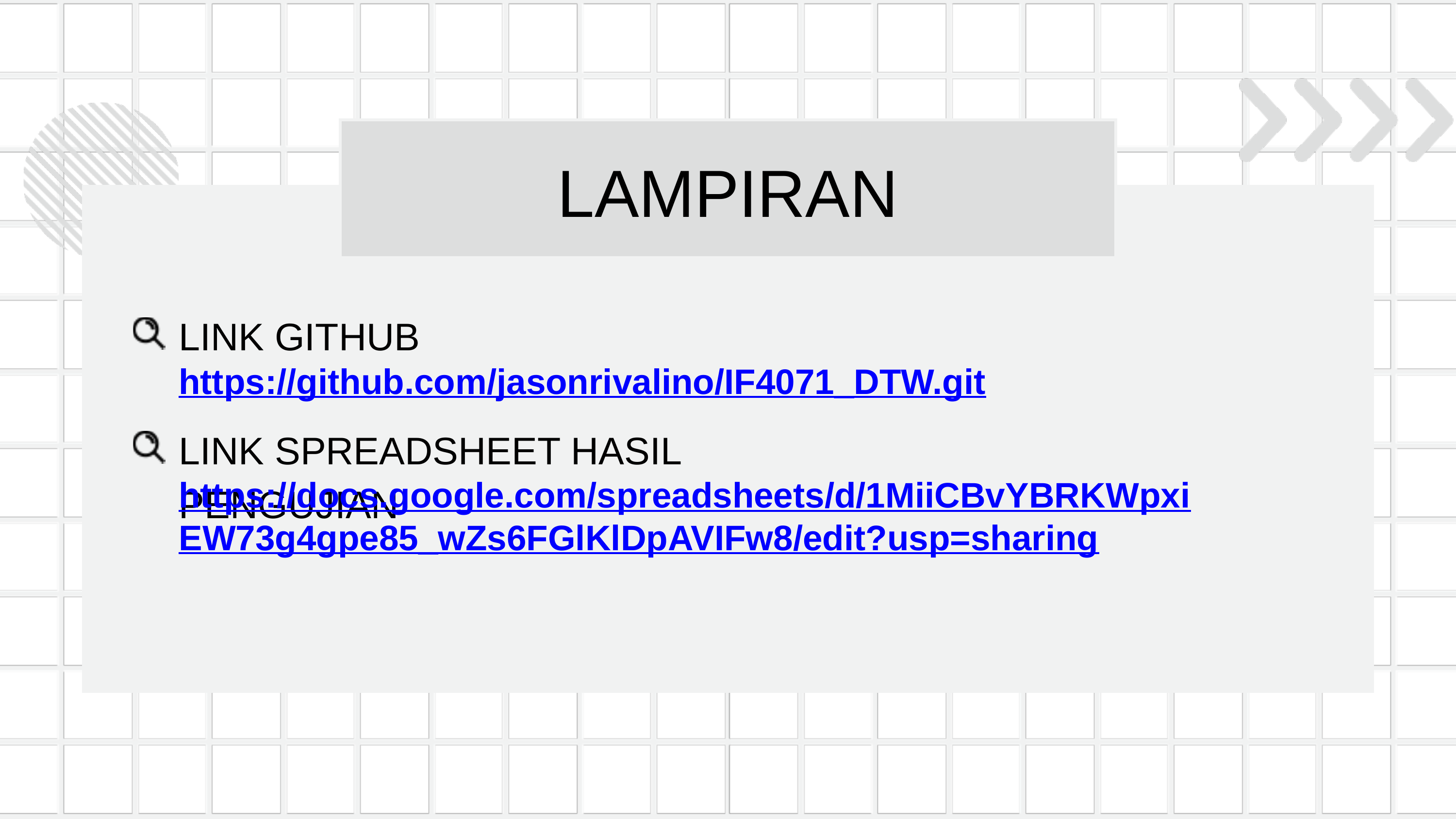

LAMPIRAN

LINK GITHUB

https://github.com/jasonrivalino/IF4071_DTW.git
LINK SPREADSHEET HASIL PENGUJIAN

https://docs.google.com/spreadsheets/d/1MiiCBvYBRKWpxiEW73g4gpe85_wZs6FGlKlDpAVIFw8/edit?usp=sharing